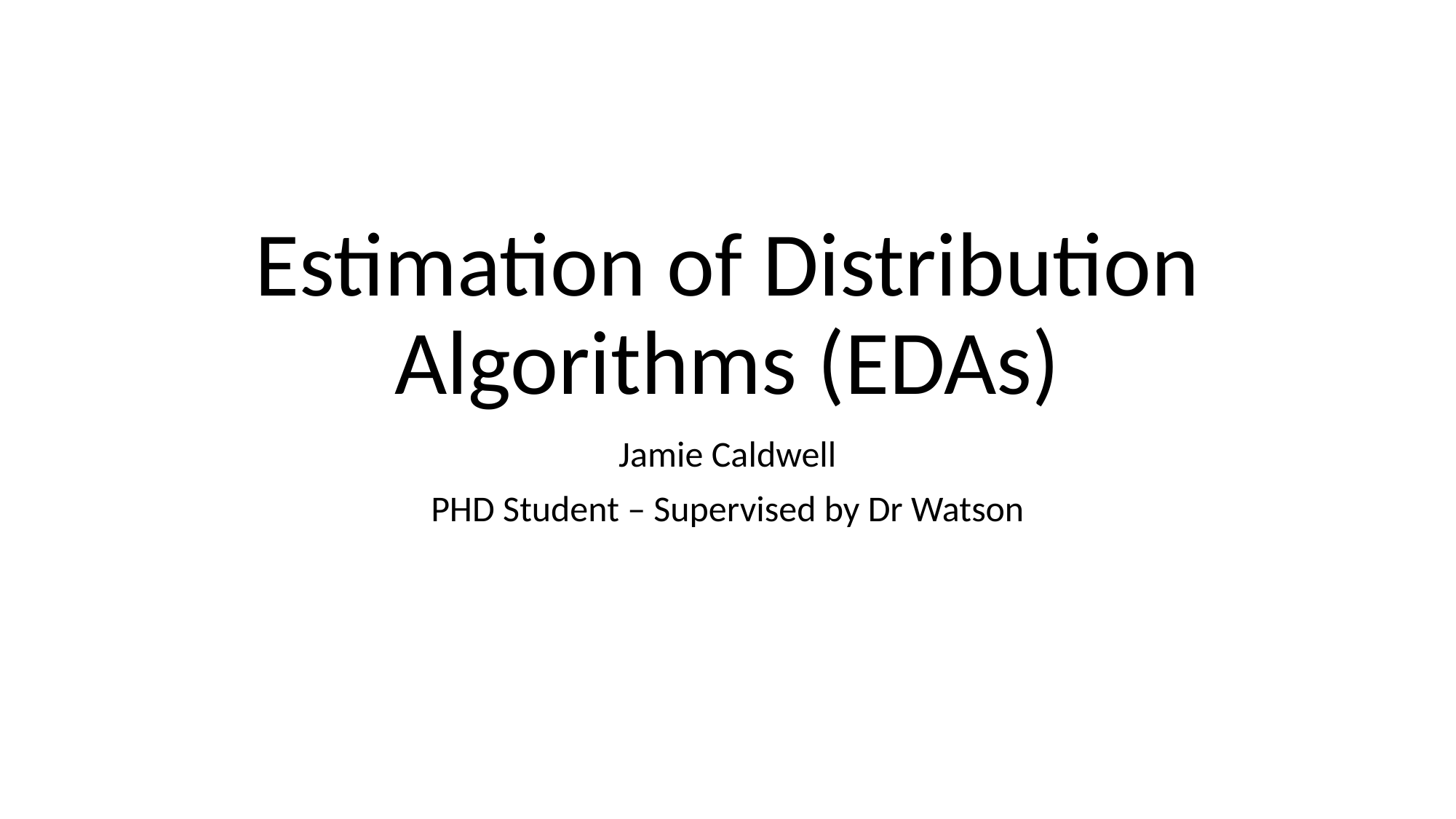

# Estimation of Distribution Algorithms (EDAs)
Jamie Caldwell
PHD Student – Supervised by Dr Watson